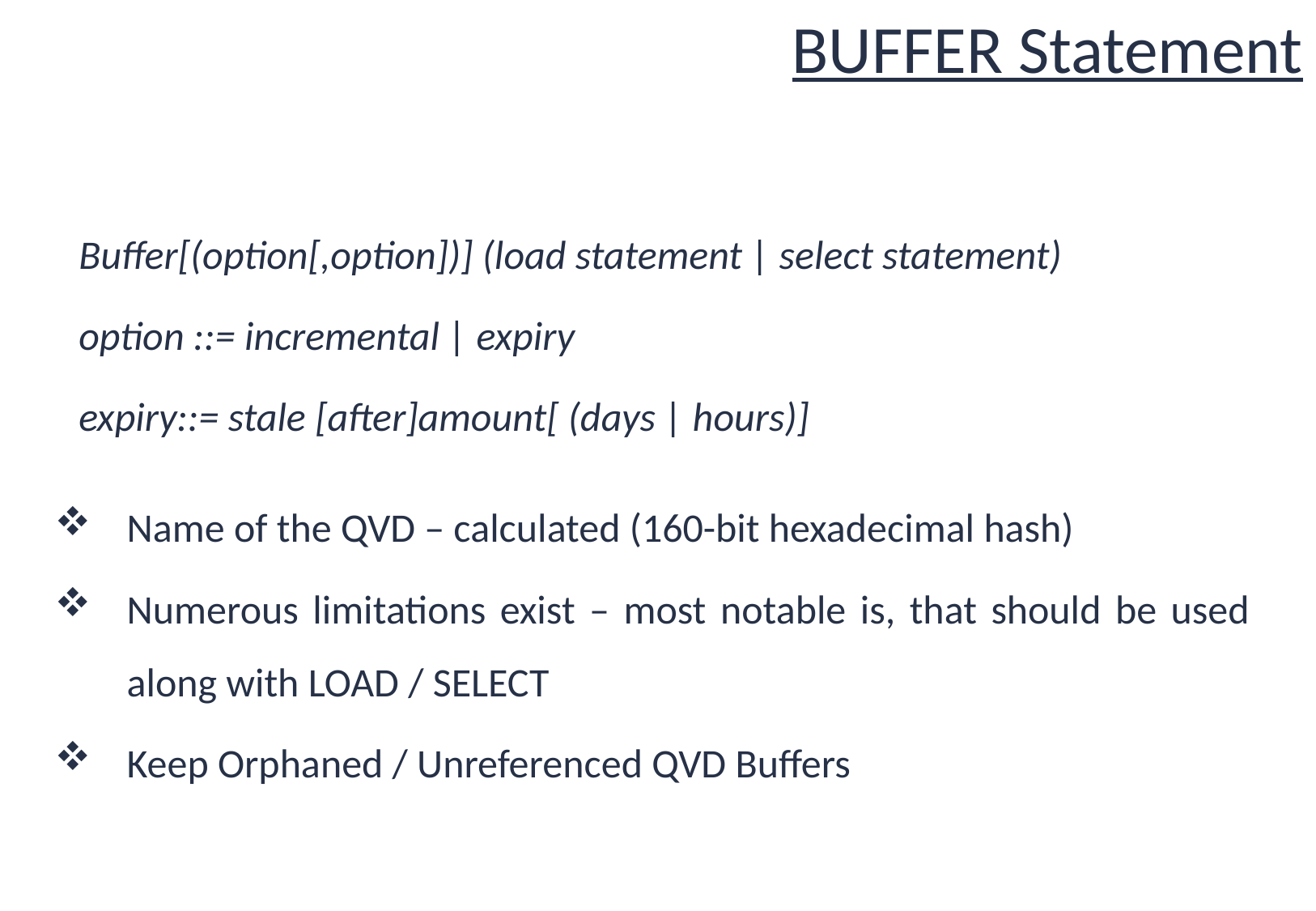

# BUFFER Statement
Buffer[(option[,option])] (load statement | select statement)
option ::= incremental | expiry
expiry::= stale [after]amount[ (days | hours)]

Name of the QVD – calculated (160-bit hexadecimal hash)
Numerous limitations exist – most notable is, that should be used along with LOAD / SELECT
Keep Orphaned / Unreferenced QVD Buffers